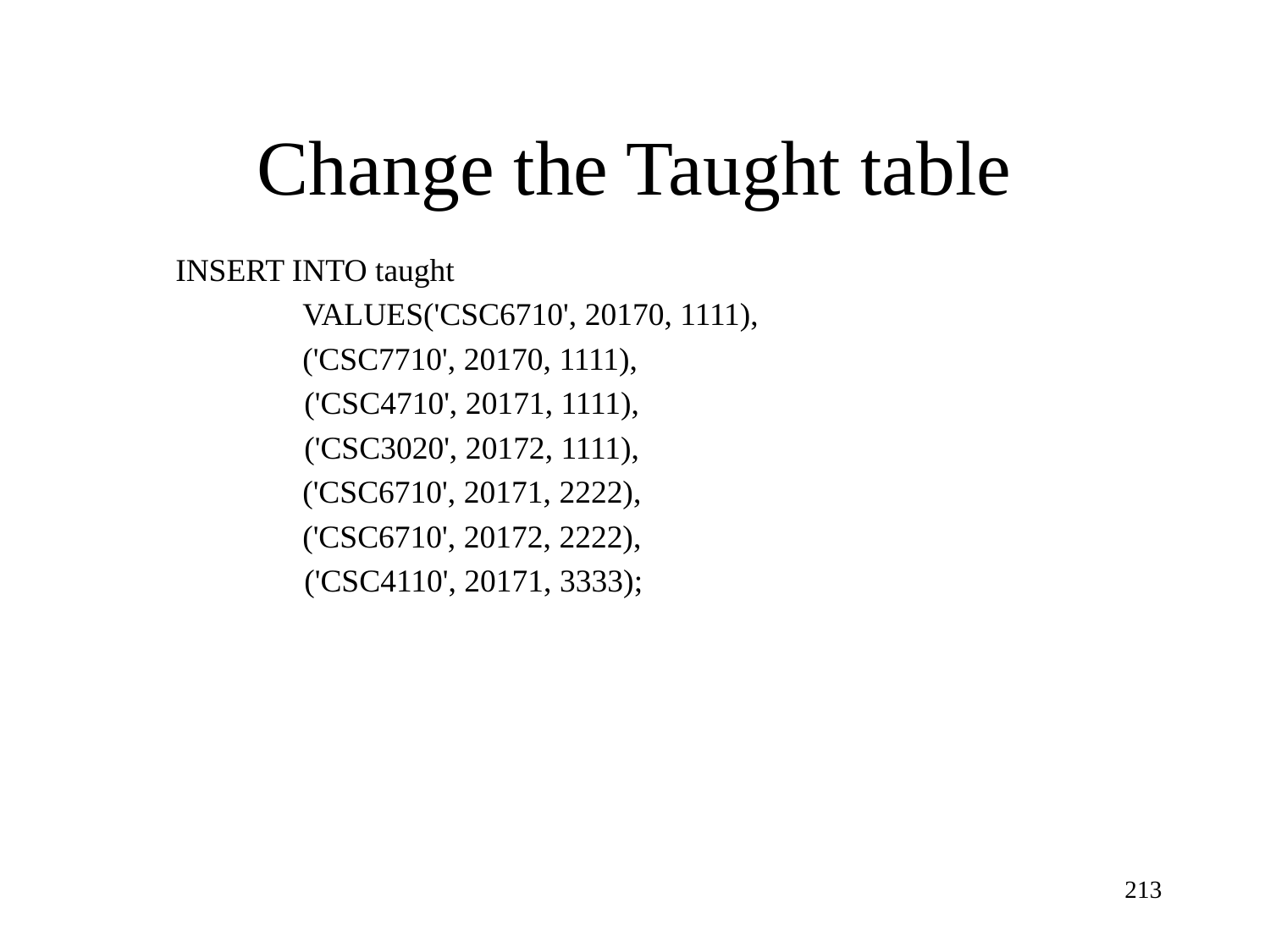

Change the Taught table
INSERT INTO taught
	VALUES('CSC6710', 20170, 1111),
	('CSC7710', 20170, 1111),
                ('CSC4710', 20171, 1111),
                ('CSC3020', 20172, 1111),
	('CSC6710', 20171, 2222),
	('CSC6710', 20172, 2222),
                ('CSC4110', 20171, 3333);
213